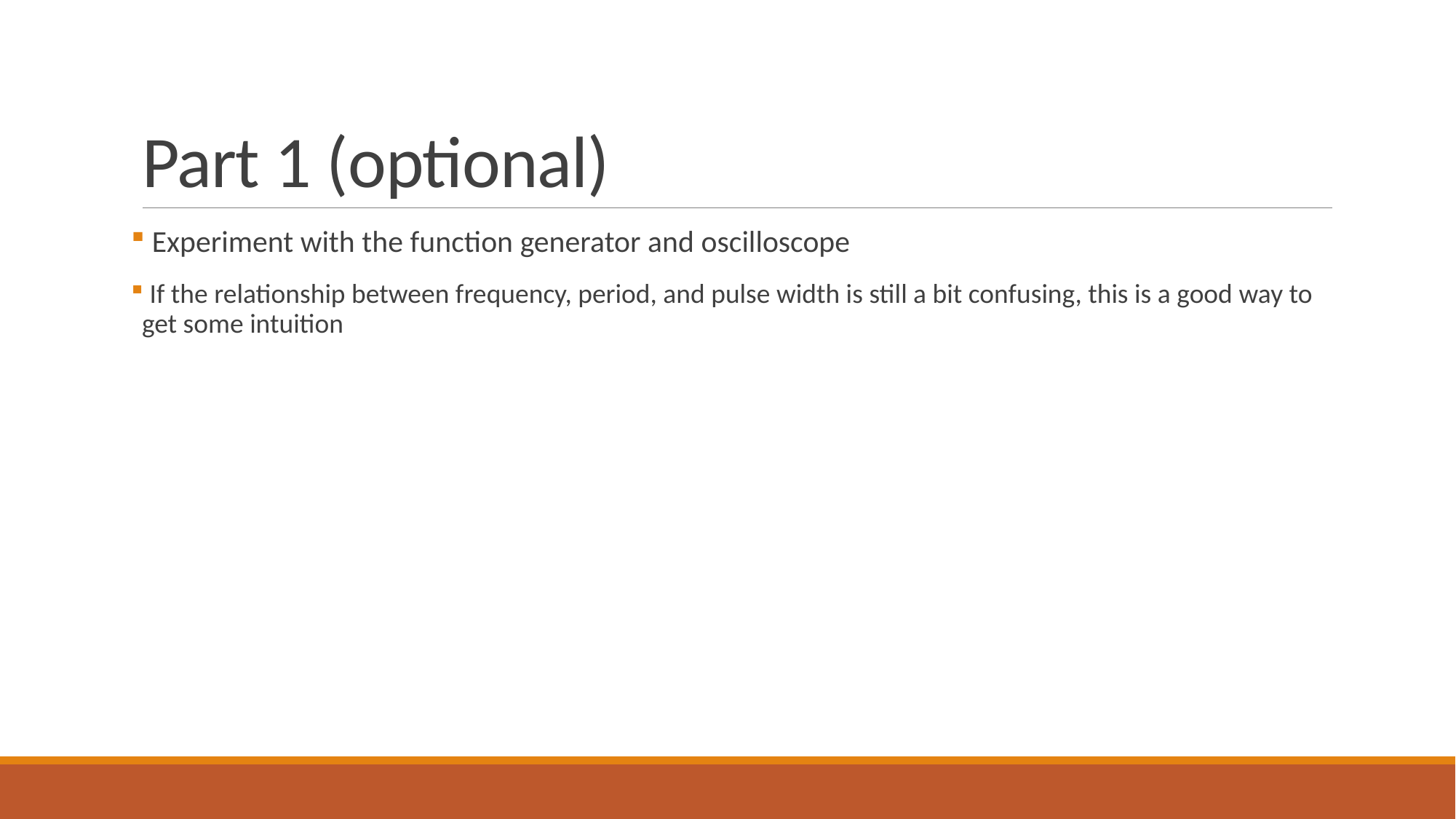

# Part 1 (optional)
 Experiment with the function generator and oscilloscope
 If the relationship between frequency, period, and pulse width is still a bit confusing, this is a good way to get some intuition